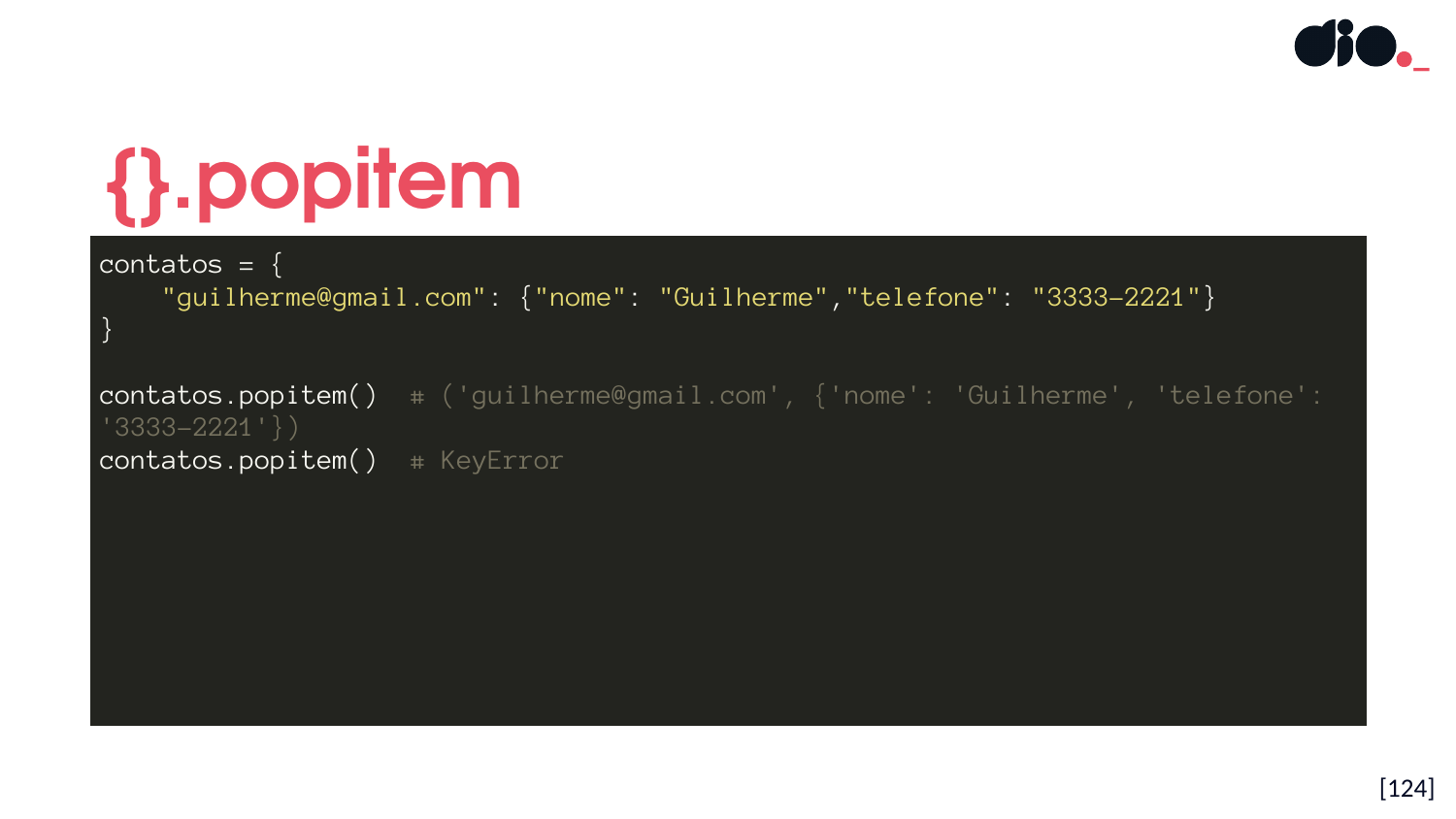

{}.popitem

| contatos = { "guilherme@gmail.com": {"nome": "Guilherme","telefone": "3333-2221"} } contatos.popitem() # ('guilherme@gmail.com', {'nome': 'Guilherme', 'telefone': '3333-2221'}) contatos.popitem() # KeyError |
| --- |
[124]